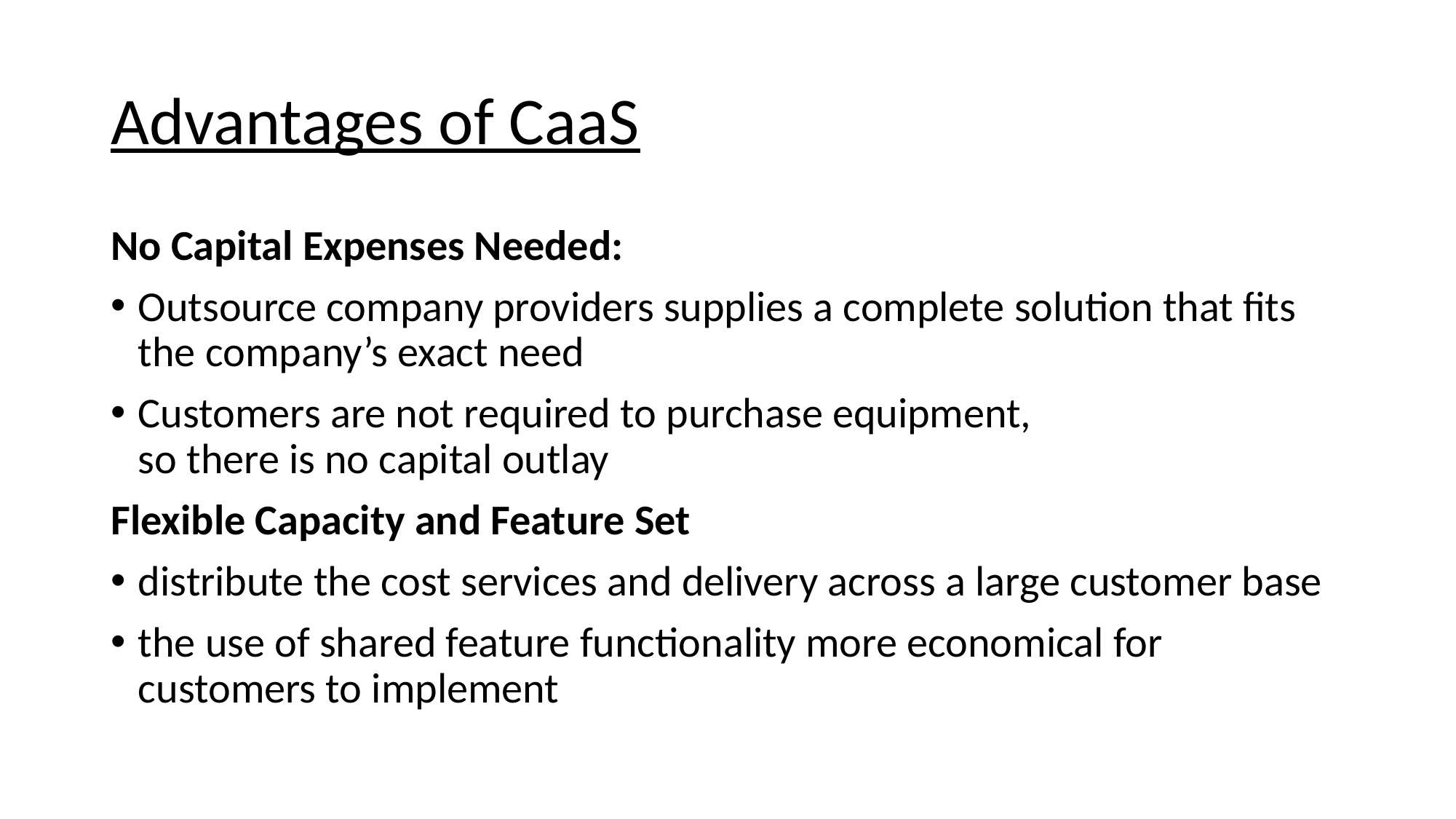

# Advantages of CaaS
No Capital Expenses Needed:
Outsource company providers supplies a complete solution that fits the company’s exact need
Customers are not required to purchase equipment,
so there is no capital outlay
Flexible Capacity and Feature Set
distribute the cost services and delivery across a large customer base
the use of shared feature functionality more economical for customers to implement